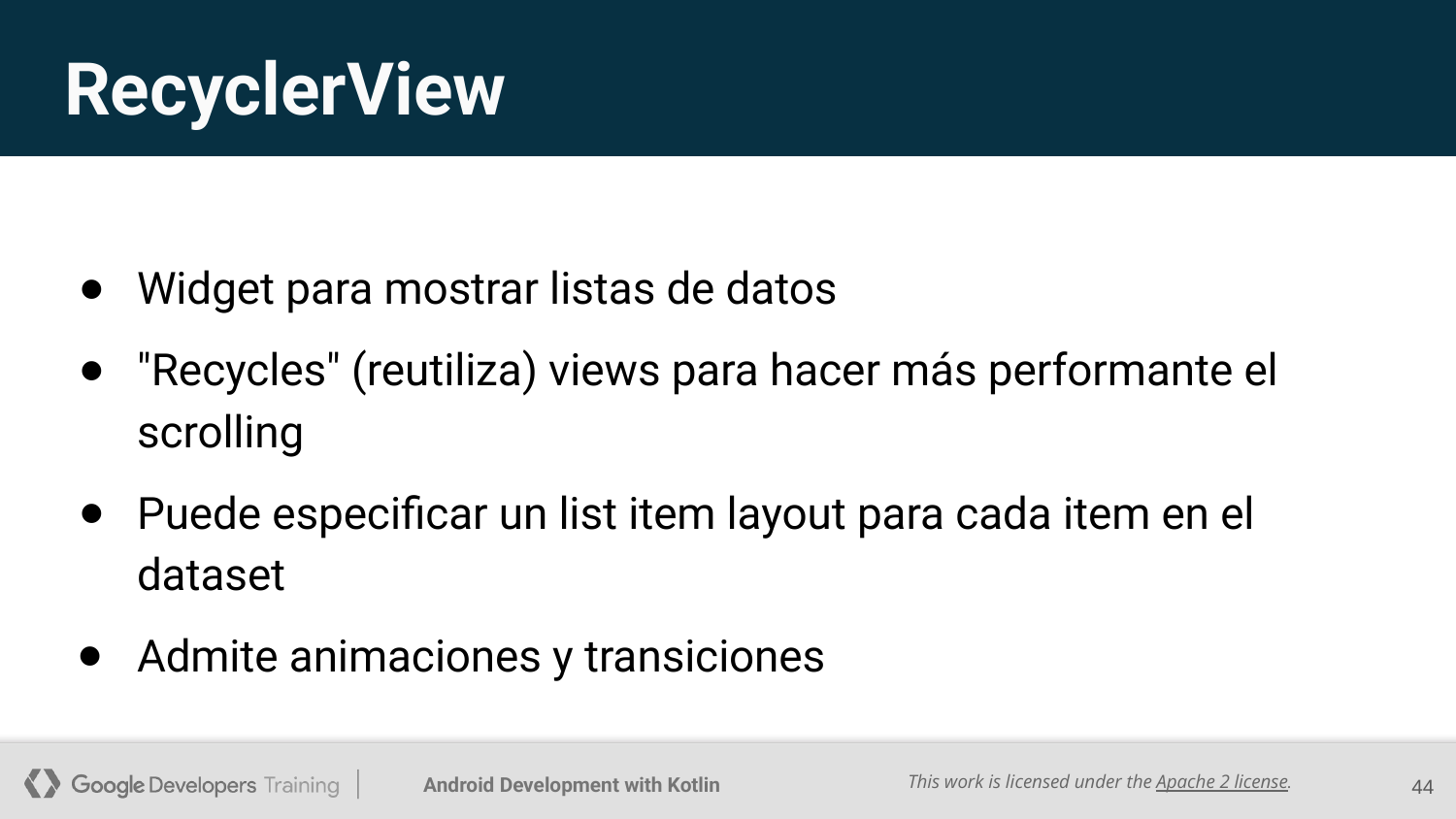

# RecyclerView
Widget para mostrar listas de datos
"Recycles" (reutiliza) views para hacer más performante el scrolling
Puede especificar un list item layout para cada item en el dataset
Admite animaciones y transiciones
44